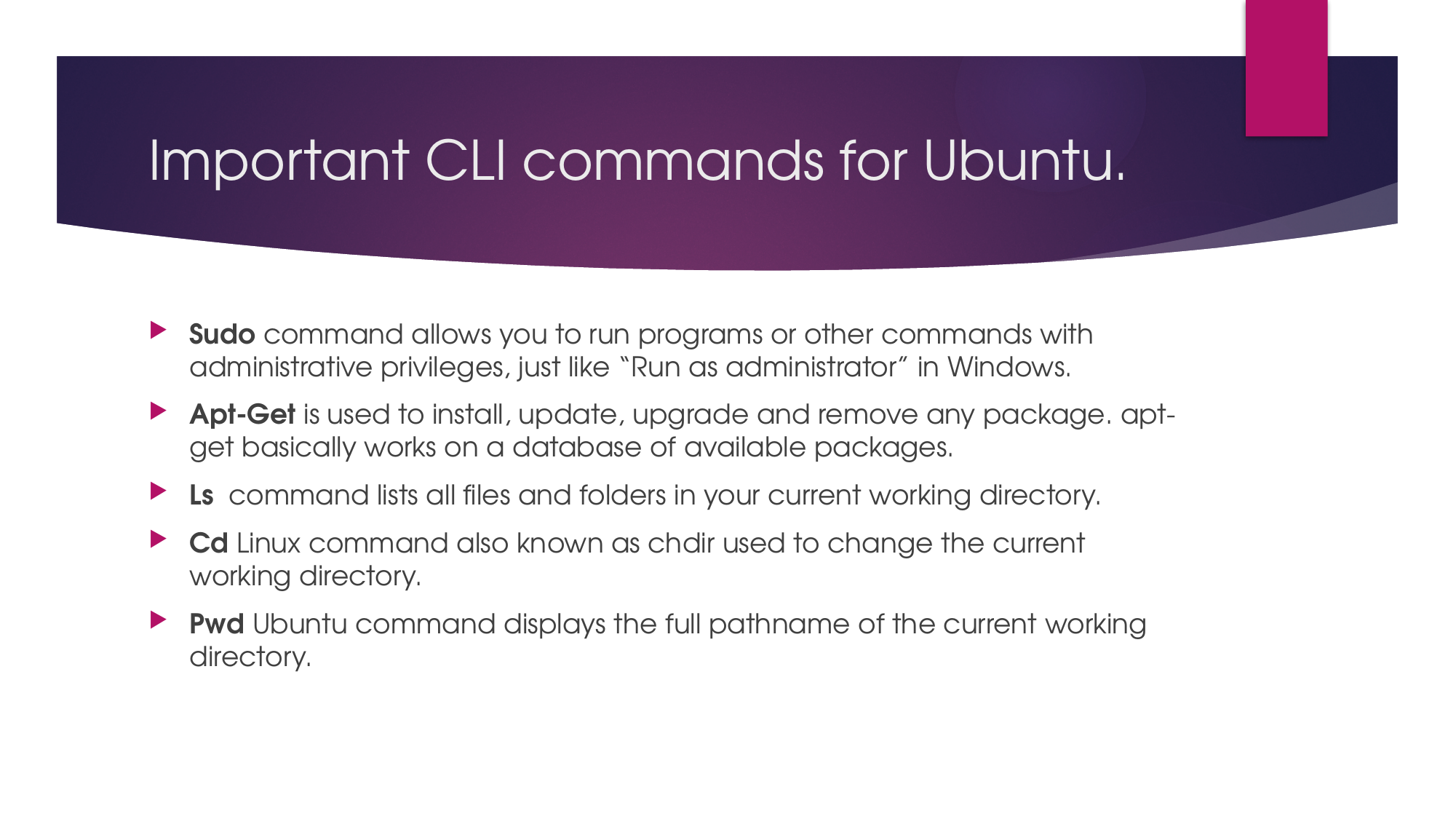

# Important CLI commands for Ubuntu.
Sudo command allows you to run programs or other commands with administrative privileges, just like “Run as administrator” in Windows.
Apt-Get is used to install, update, upgrade and remove any package. apt-get basically works on a database of available packages.
Ls  command lists all files and folders in your current working directory.
Cd Linux command also known as chdir used to change the current working directory.
Pwd Ubuntu command displays the full pathname of the current working directory.